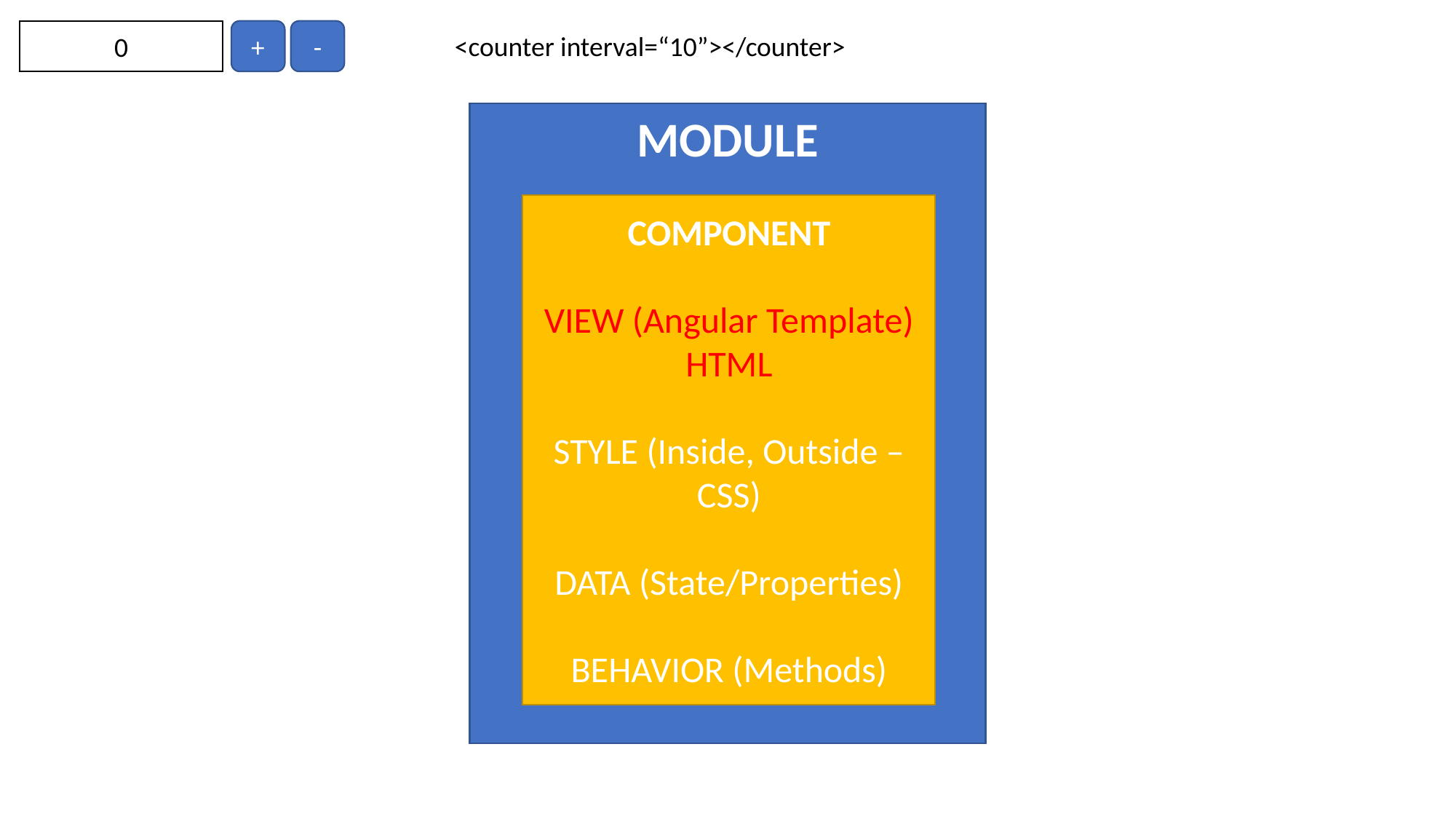

-
0
+
<counter interval=“10”></counter>
MODULE
COMPONENT

VIEW (Angular Template)
HTML

STYLE (Inside, Outside – CSS)

DATA (State/Properties)

BEHAVIOR (Methods)